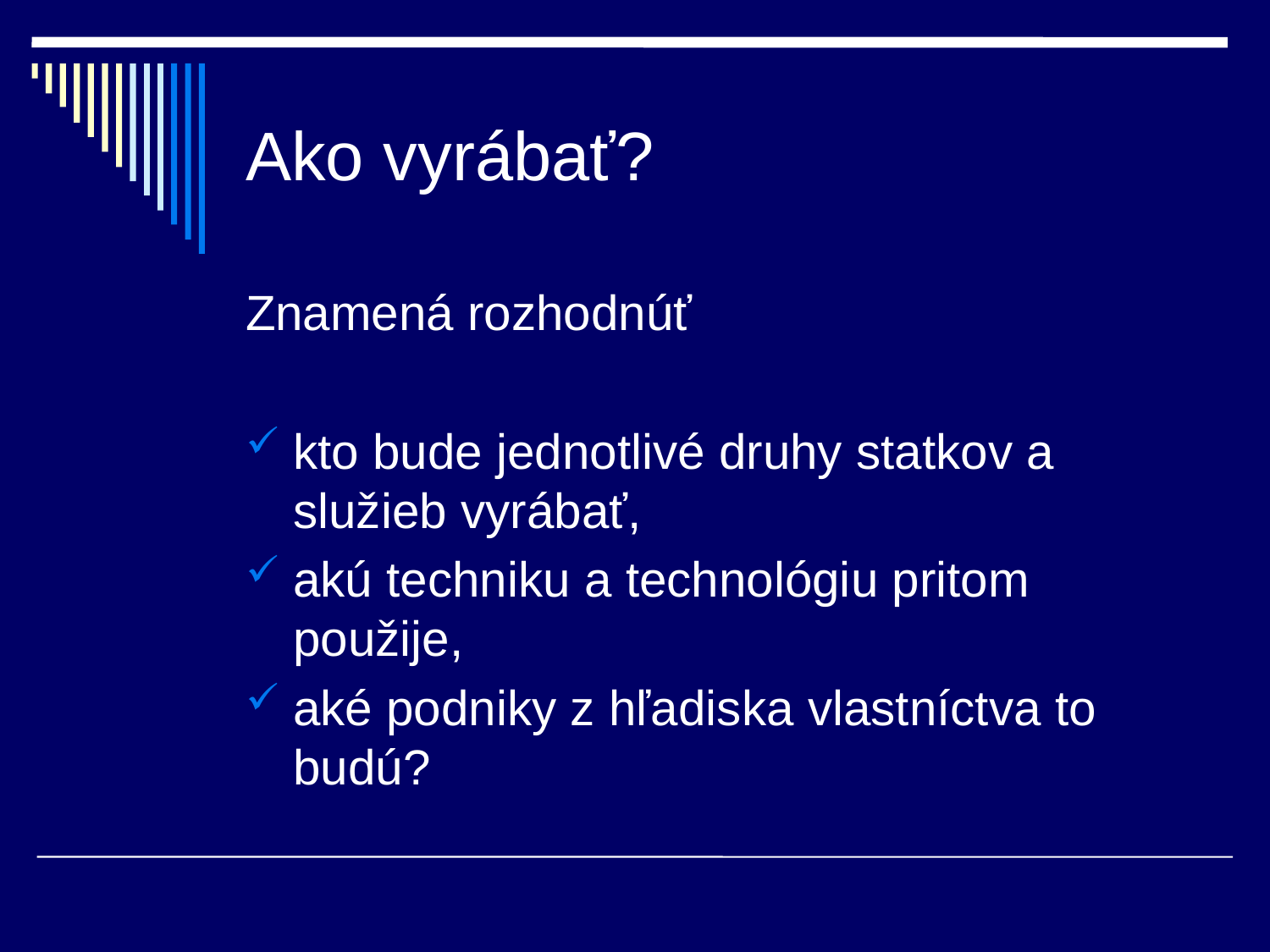

# Ako vyrábať?
Znamená rozhodnúť

kto bude jednotlivé druhy statkov a služieb vyrábať,
akú techniku a technológiu pritom použije,
aké podniky z hľadiska vlastníctva to budú?